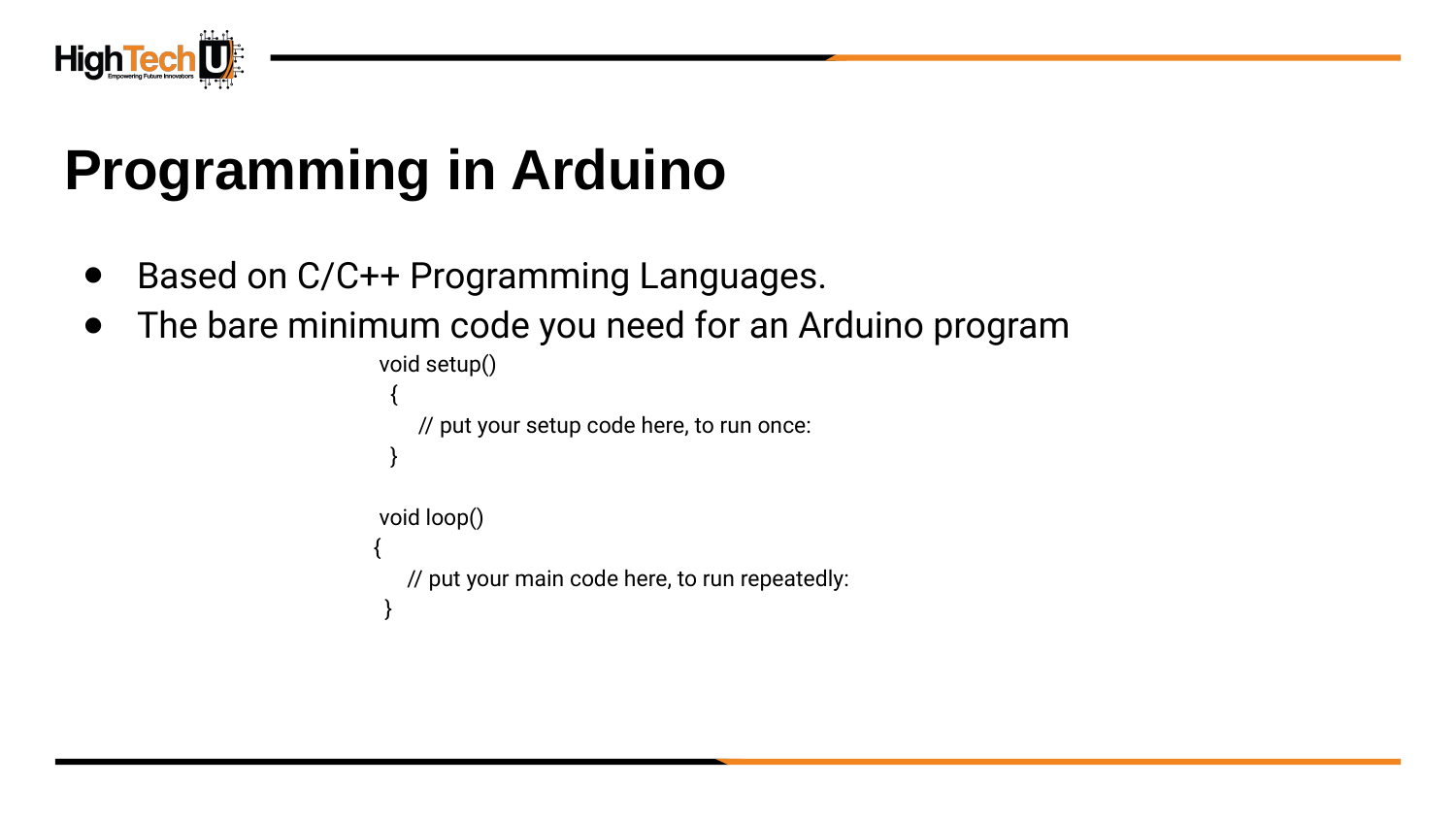

# Programming in Arduino
Based on C/C++ Programming Languages.
The bare minimum code you need for an Arduino program
		 void setup()
		   {
 		        // put your setup code here, to run once:
		   }

		 void loop()
		{
		      // put your main code here, to run repeatedly:
		  }